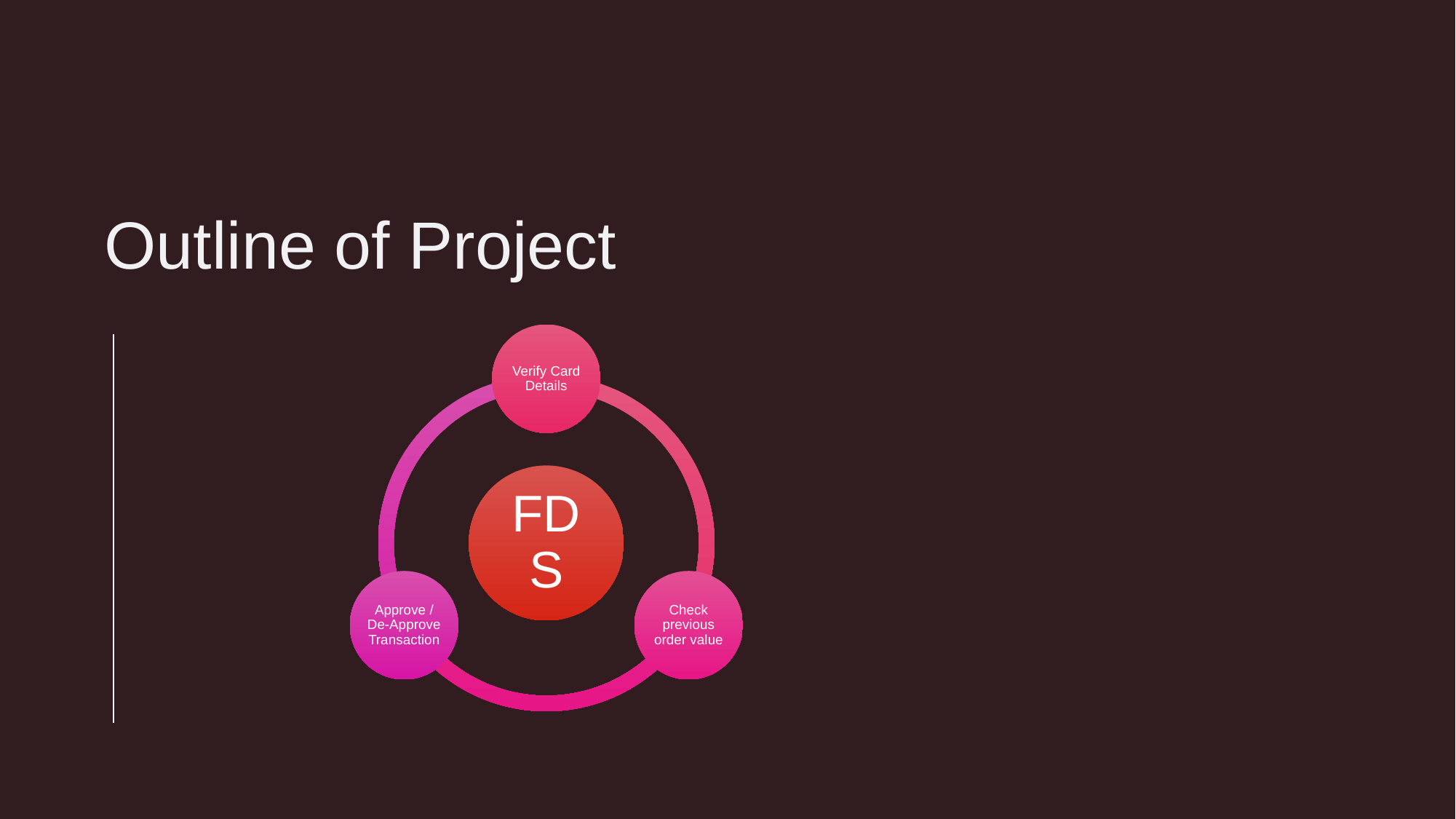

# Outline of Project
FDS
Verify Card Details
Check previous order value
Approve / De-Approve Transaction